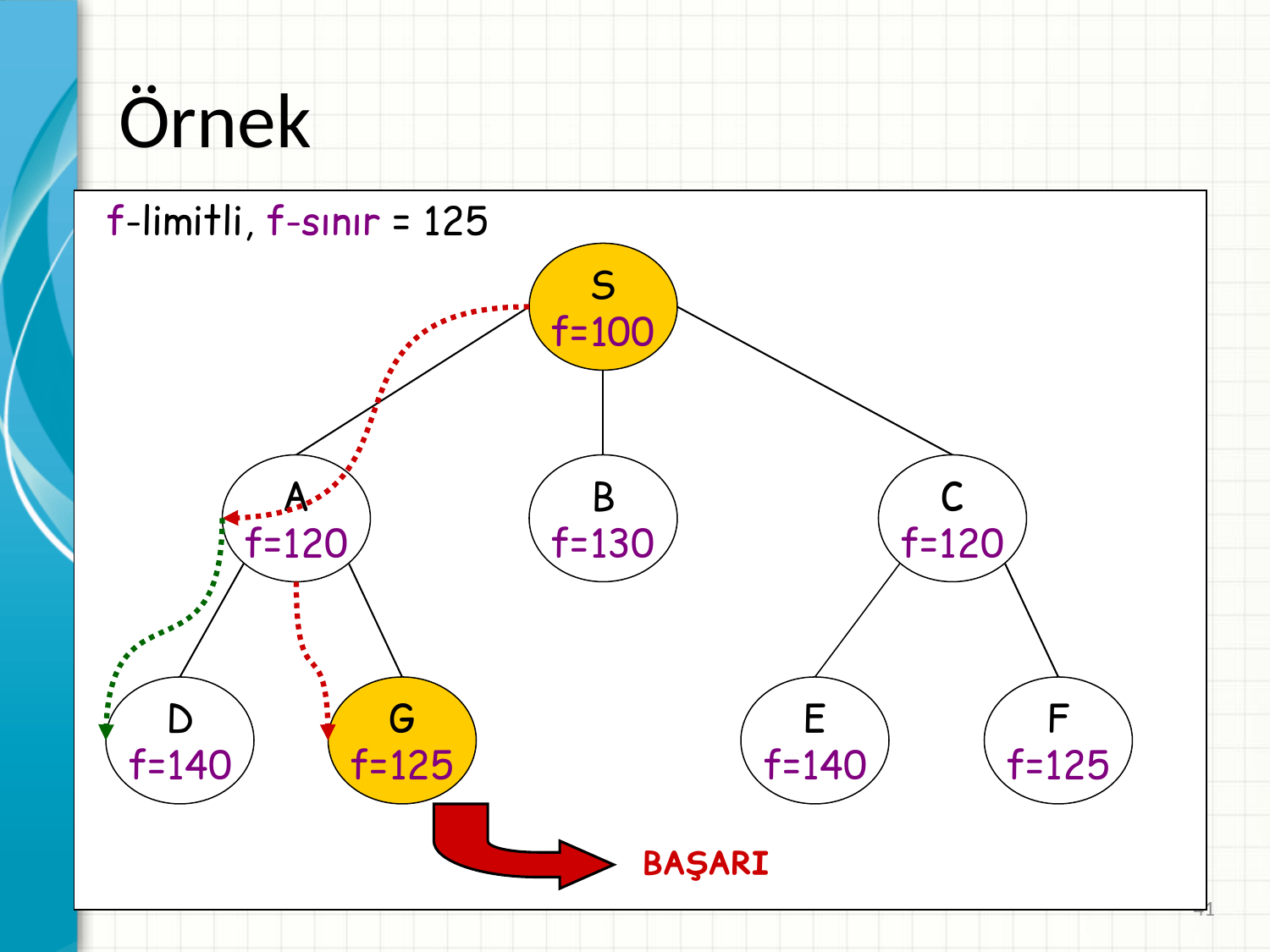

# Örnek
f-limitli, f-sınır = 125

S
f=100
A
f=120
B
f=130
C
f=120
D
f=140
G
f=125
E
f=140
F
f=125

BAŞARI
41